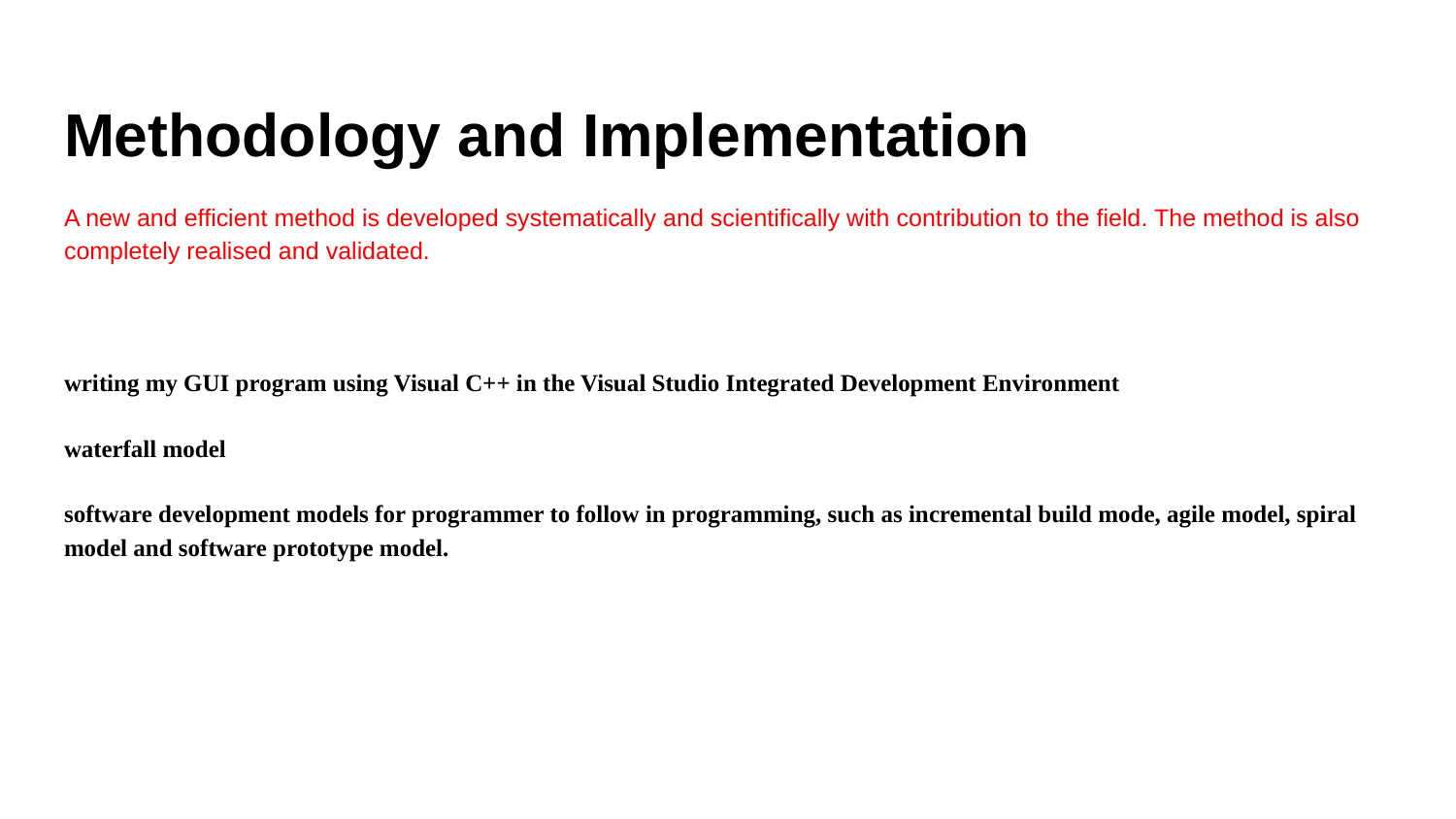

# Methodology and Implementation
A new and efficient method is developed systematically and scientifically with contribution to the field. The method is also completely realised and validated.

writing my GUI program using Visual C++ in the Visual Studio Integrated Development Environment
waterfall model
software development models for programmer to follow in programming, such as incremental build mode, agile model, spiral model and software prototype model.